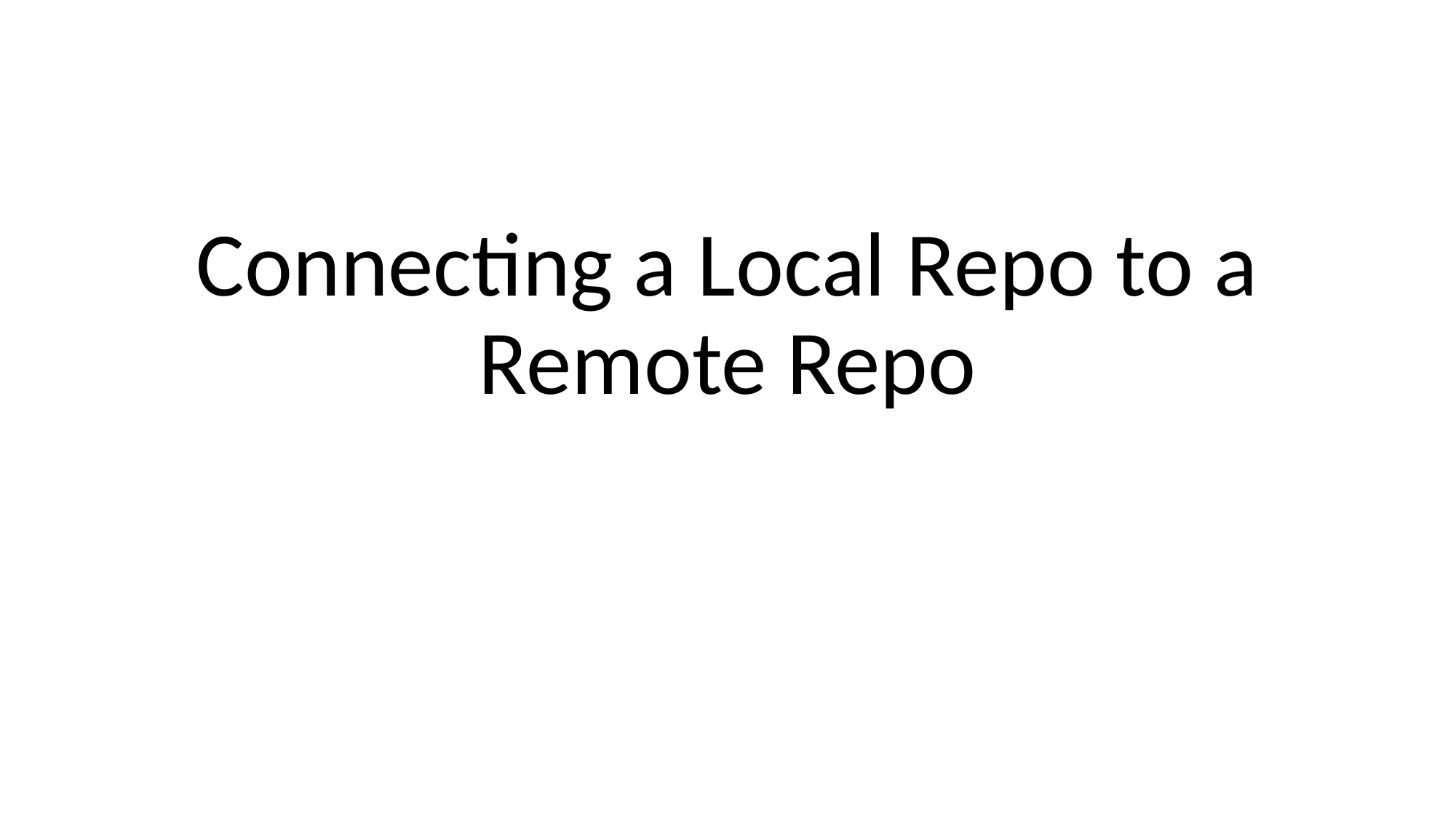

# Connecting a Local Repo to a Remote Repo